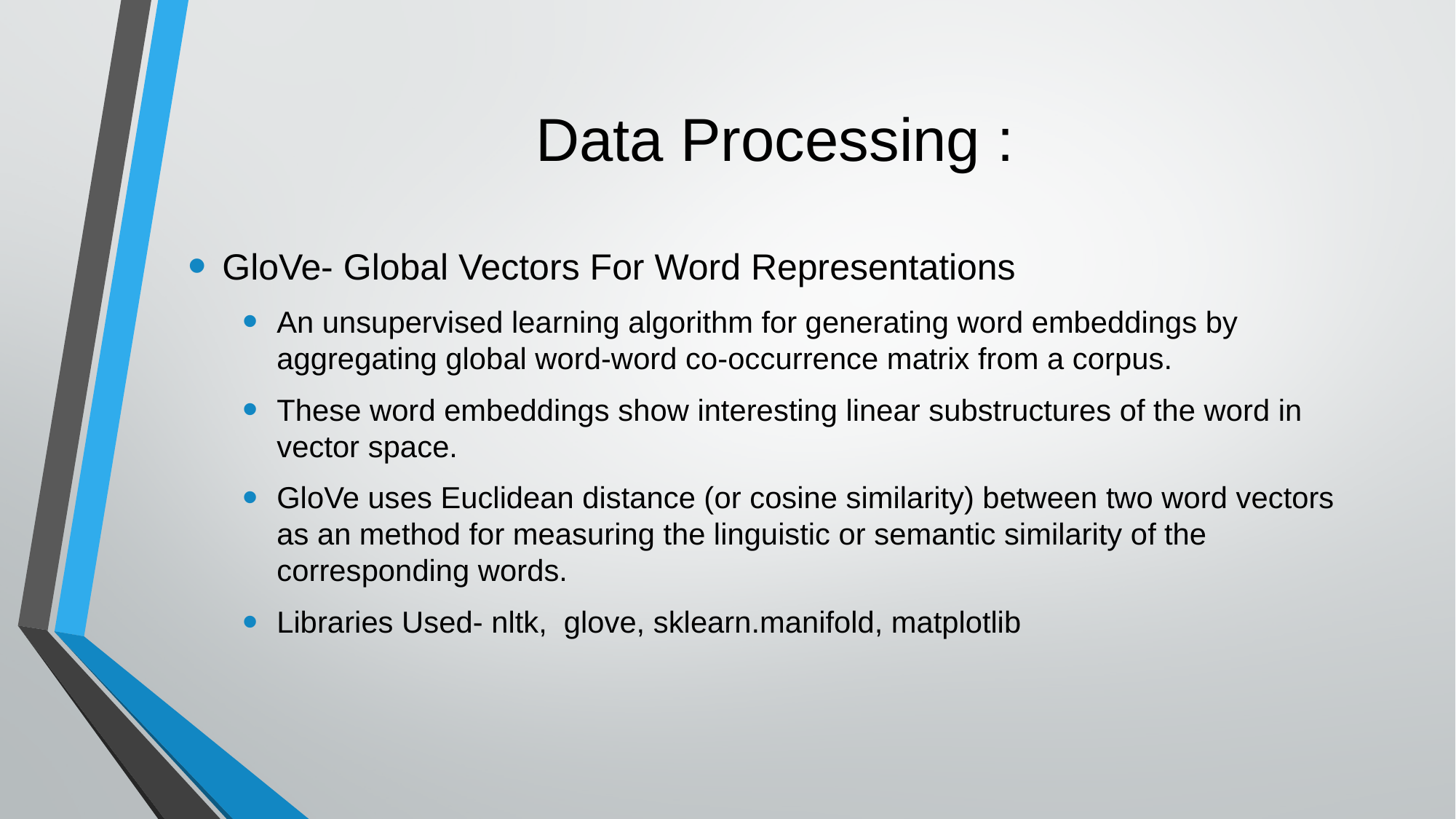

# Data Processing :
GloVe- Global Vectors For Word Representations
An unsupervised learning algorithm for generating word embeddings by aggregating global word-word co-occurrence matrix from a corpus.
These word embeddings show interesting linear substructures of the word in vector space.
GloVe uses Euclidean distance (or cosine similarity) between two word vectors as an method for measuring the linguistic or semantic similarity of the corresponding words.
Libraries Used- nltk,  glove, sklearn.manifold, matplotlib